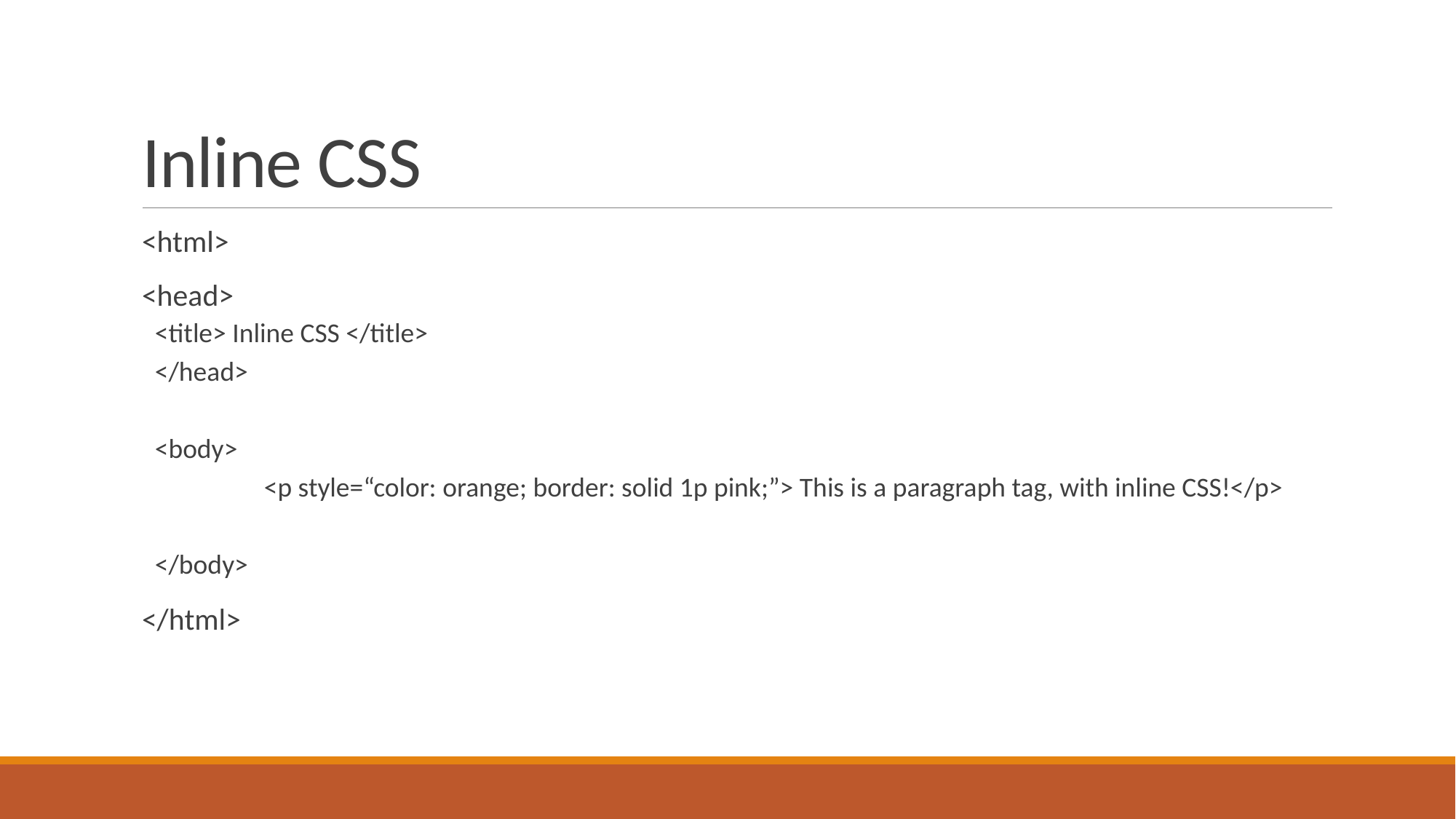

# Inline CSS
<html>
<head>
<title> Inline CSS </title>
</head>

<body>
	<p style=“color: orange; border: solid 1p pink;”> This is a paragraph tag, with inline CSS!</p>

</body>
</html>